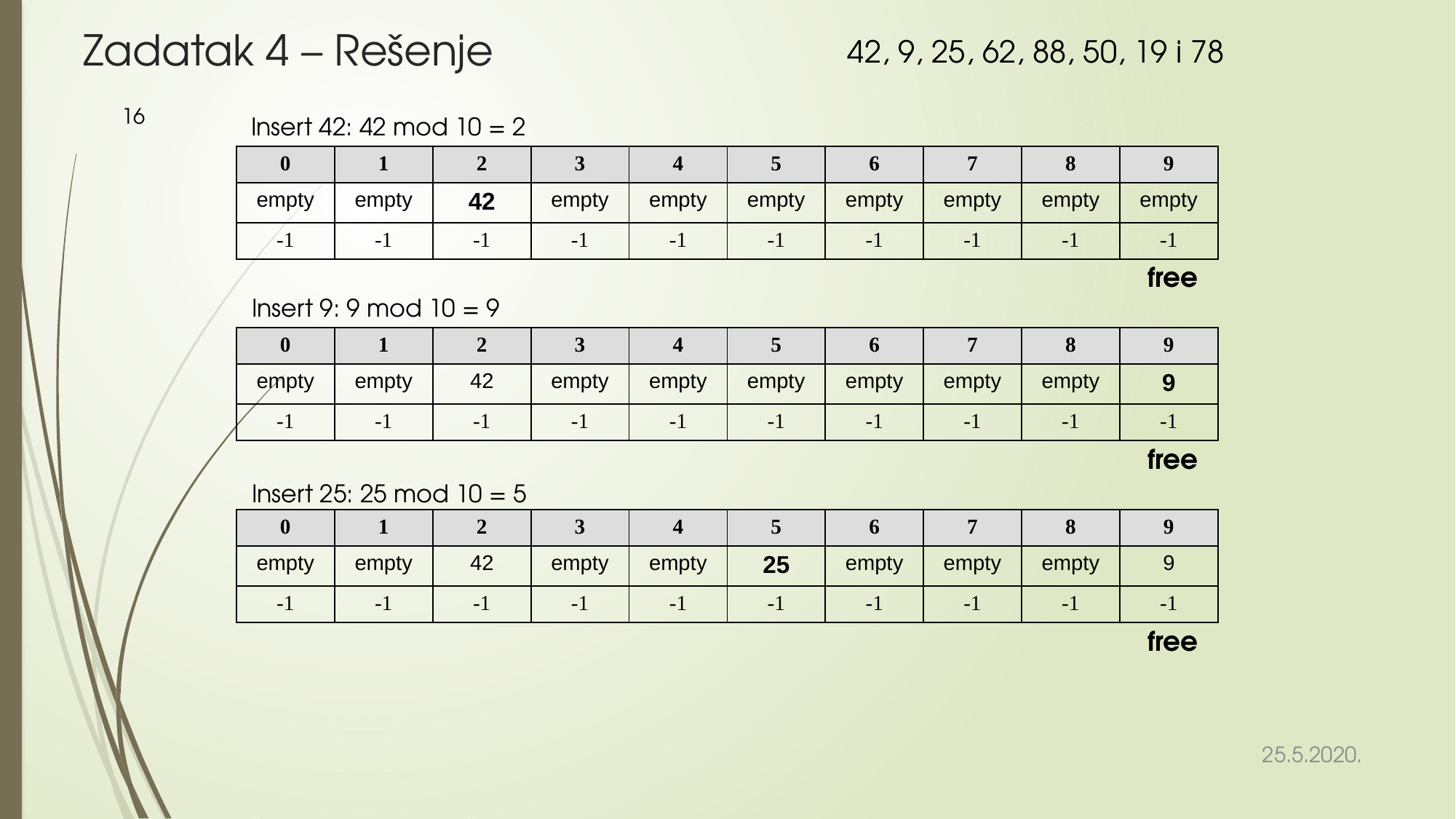

# Zadatak 4 – Rešenje
42, 9, 25, 62, 88, 50, 19 i 78
16
Insert 42: 42 mod 10 = 2
| 0 | 1 | 2 | 3 | 4 | 5 | 6 | 7 | 8 | 9 |
| --- | --- | --- | --- | --- | --- | --- | --- | --- | --- |
| empty | empty | 42 | empty | empty | empty | empty | empty | empty | empty |
| -1 | -1 | -1 | -1 | -1 | -1 | -1 | -1 | -1 | -1 |
free
Insert 9: 9 mod 10 = 9
| 0 | 1 | 2 | 3 | 4 | 5 | 6 | 7 | 8 | 9 |
| --- | --- | --- | --- | --- | --- | --- | --- | --- | --- |
| empty | empty | 42 | empty | empty | empty | empty | empty | empty | 9 |
| -1 | -1 | -1 | -1 | -1 | -1 | -1 | -1 | -1 | -1 |
free
Insert 25: 25 mod 10 = 5
| 0 | 1 | 2 | 3 | 4 | 5 | 6 | 7 | 8 | 9 |
| --- | --- | --- | --- | --- | --- | --- | --- | --- | --- |
| empty | empty | 42 | empty | empty | 25 | empty | empty | empty | 9 |
| -1 | -1 | -1 | -1 | -1 | -1 | -1 | -1 | -1 | -1 |
free
25.5.2020.